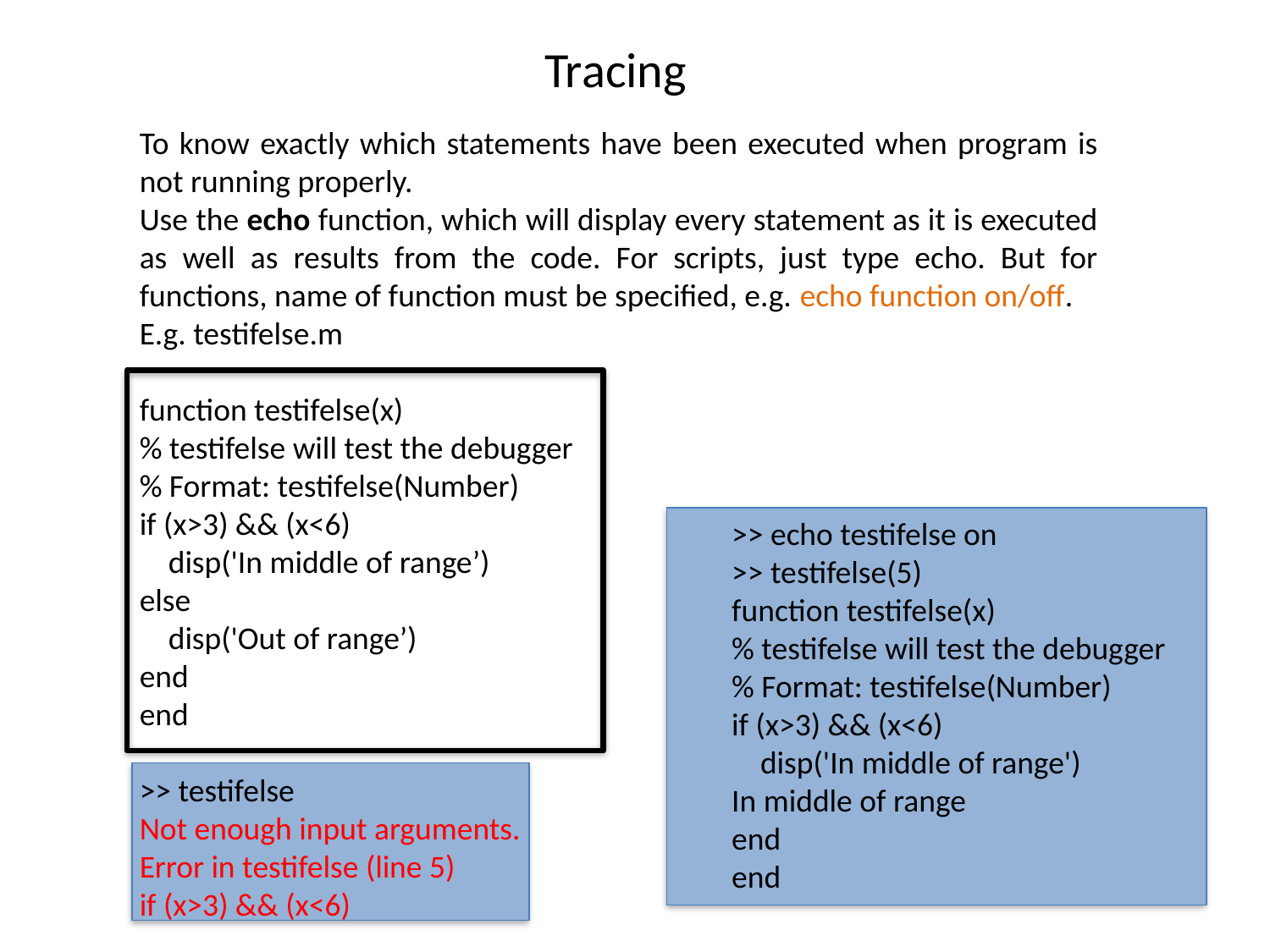

Tracing
To know exactly which statements have been executed when program is not running properly.
Use the echo function, which will display every statement as it is executed as well as results from the code. For scripts, just type echo. But for functions, name of function must be specified, e.g. echo function on/off.
E.g. testifelse.m

function testifelse(x)
% testifelse will test the debugger
% Format: testifelse(Number)
if (x>3) && (x<6)
    disp('In middle of range’)
else
    disp('Out of range’)
end
end

>> testifelse
Not enough input arguments.
Error in testifelse (line 5)
if (x>3) && (x<6)

>> echo testifelse on
>> testifelse(5)
function testifelse(x)
% testifelse will test the debugger
% Format: testifelse(Number)
if (x>3) && (x<6)
    disp('In middle of range')
In middle of range
end
end